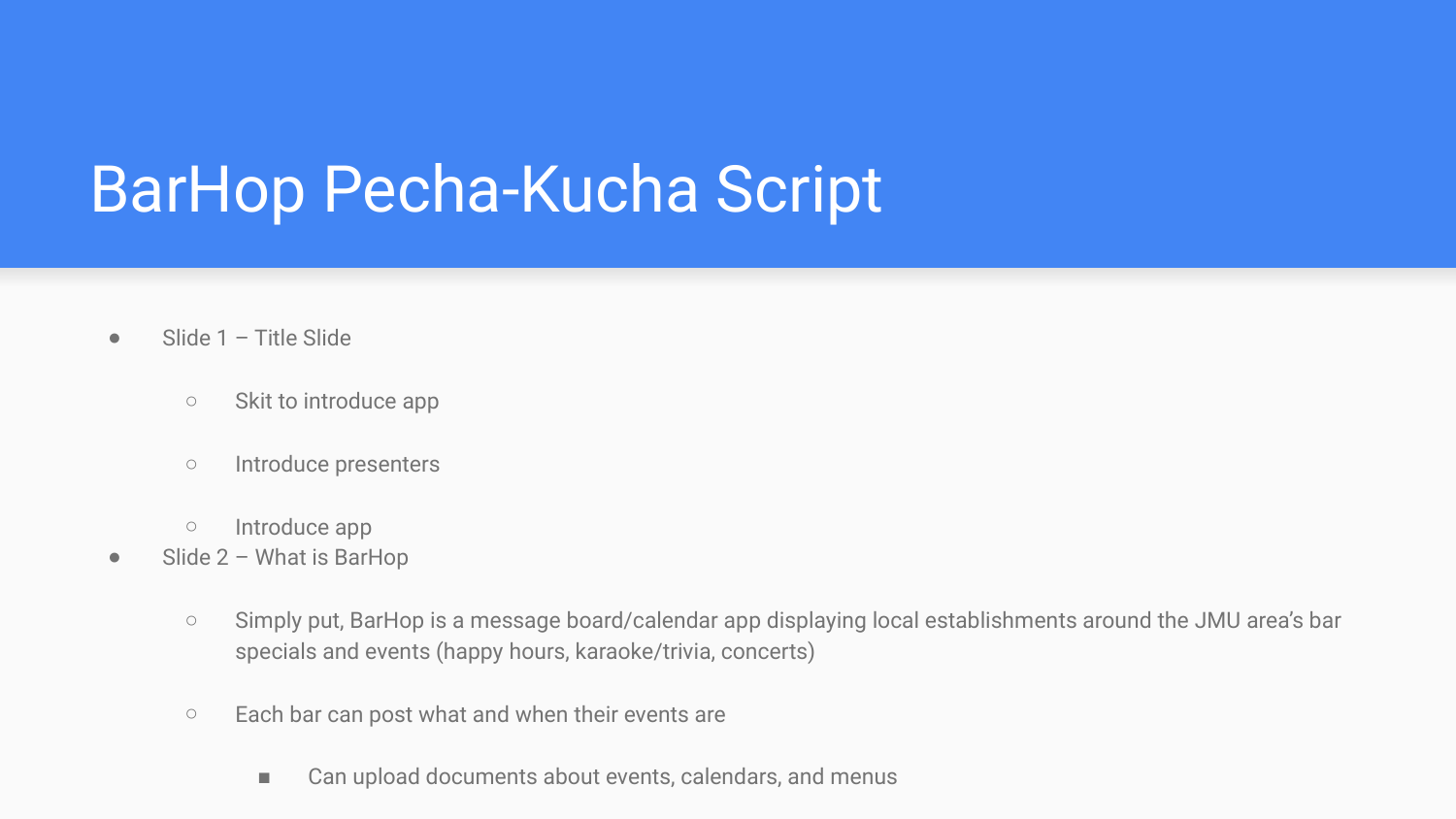

# BarHop Pecha-Kucha Script
Slide 1 – Title Slide
Skit to introduce app
Introduce presenters
Introduce app
Slide 2 – What is BarHop
Simply put, BarHop is a message board/calendar app displaying local establishments around the JMU area’s bar specials and events (happy hours, karaoke/trivia, concerts)
Each bar can post what and when their events are
Can upload documents about events, calendars, and menus
Users can rate and comment on each special
Slide 3 - Why should you care about BarHop
BarHop will help you find the best happy hour deals around
Introduce you to new places in the JMU surrounding area
Introduce you to cool new events
Great way to meet new people
By the people for the people
Slide 4 – Specs
Free with ads
Chronological timeline
Sort by popularity and location
Progressive web app
Notifies the app user when new deals are in the area
Slide 5 – Possible Design Options
Continue talking about specs
Introduce rough design and features
Slide 6 - Demographics/Target Market
Start JMU surrounding area
The target market is the young adults in their 20’s around the Harrisonburg area
Nightlife in the city
People who are visiting a city from out of town and want to have a good time
Slide 7 – Competition and Competitive Advantages
Explain similar apps like Yelp
Explain why BarHop is better for JMU students
Explain how it is tailormade for the JMU community
Slide 8 – Future Implementations
Possible collaborations with other software companies- line app
Talk about possible future features
Expanding outside of the Harrisonburg area, location service
Talk about potential discounts from partnerships with participating establishments, the BarHop discount
Slide 9 – Summary Closing
Reiterate what BarHop is- App to see what times happy hour is and when bars have special events such as trivia, bingo, etc.
Explain how it’s the app that all students need in their life
Slide 10 – References
Concluding skit- “What’s the move!”